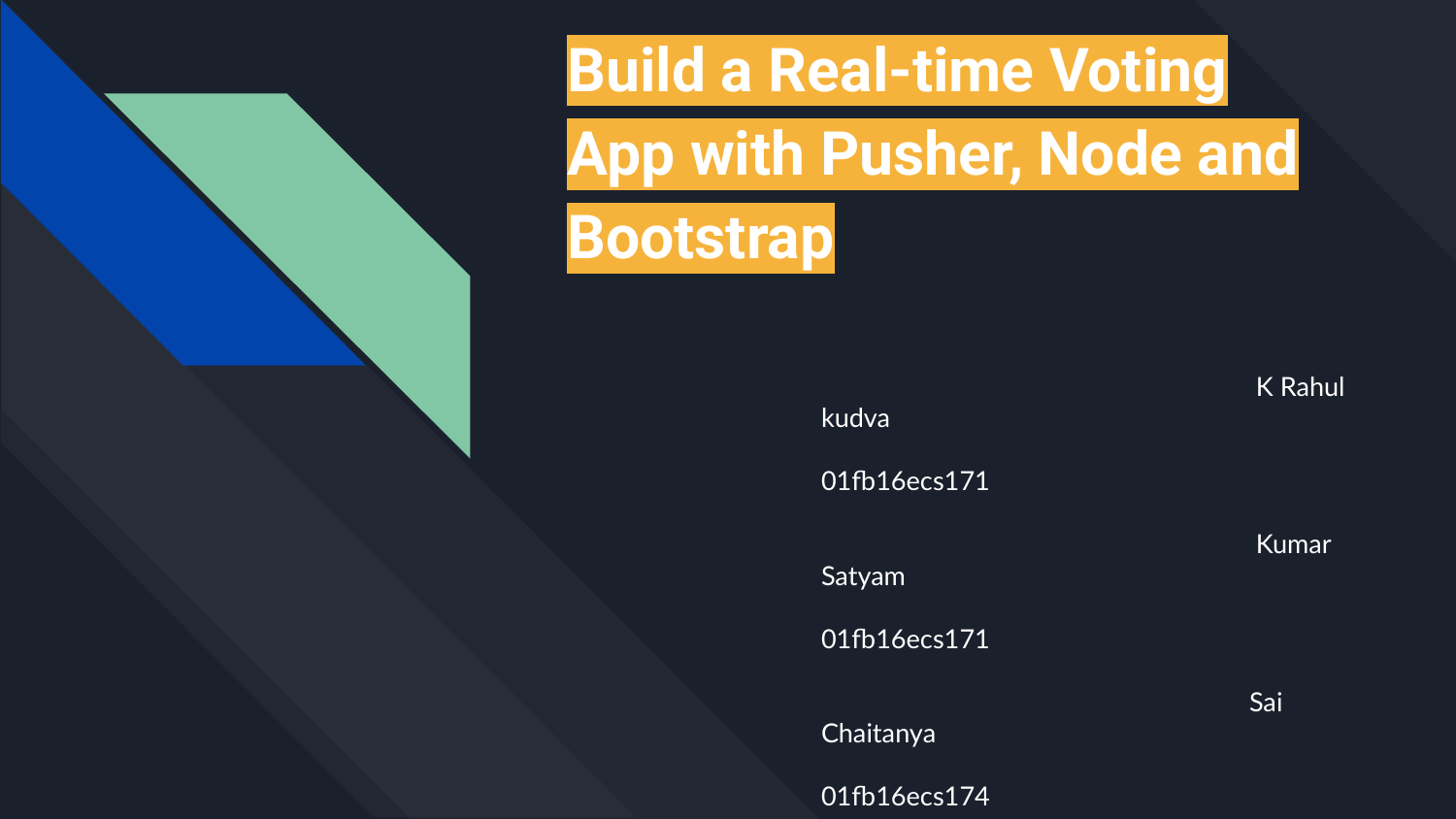

# Build a Real-time Voting App with Pusher, Node and Bootstrap

                                                                K Rahul kudva
                                                                01fb16ecs171

                                                                Kumar Satyam
                                                                01fb16ecs171

                                                               Sai Chaitanya
                                                               01fb16ecs174